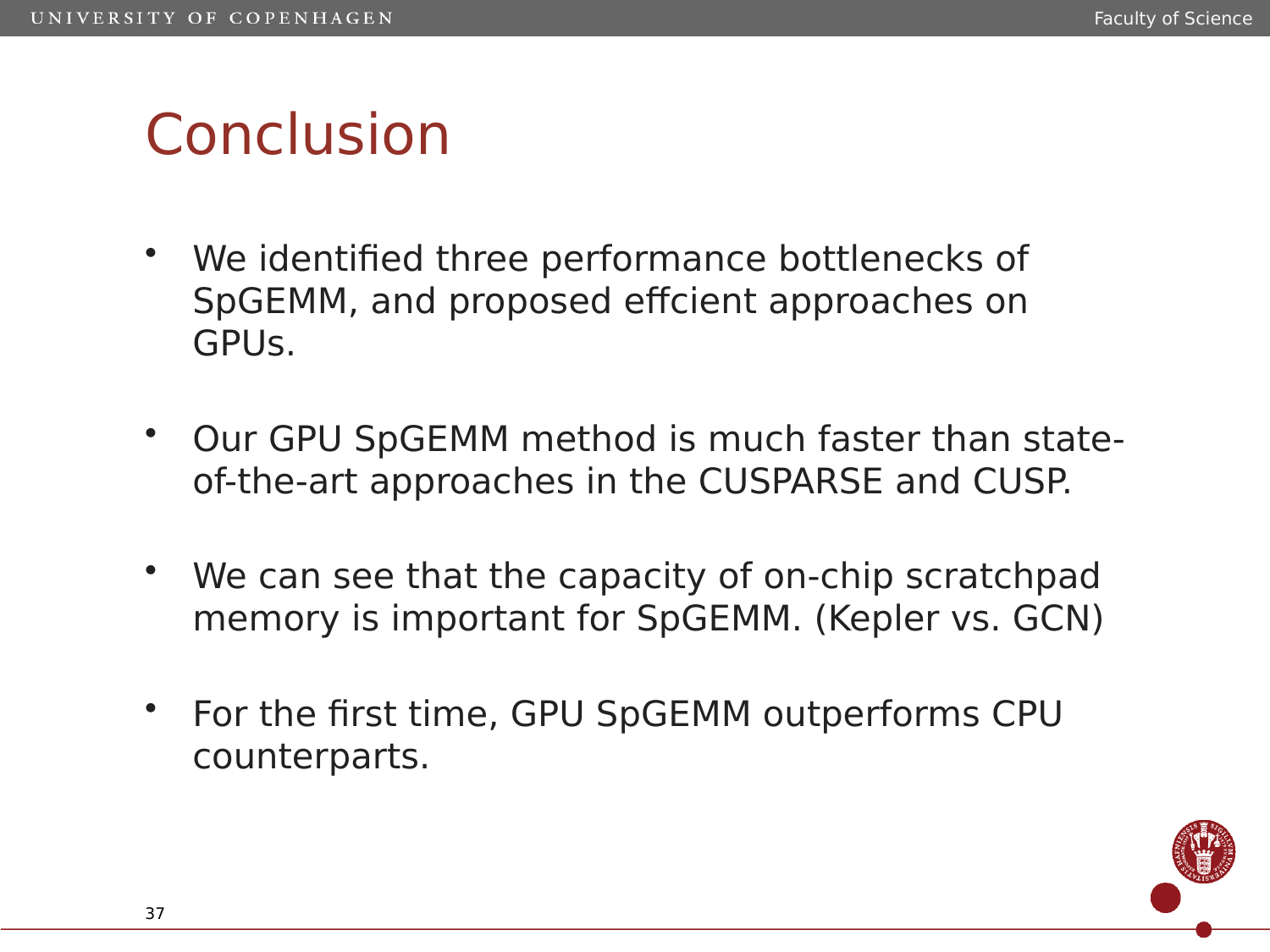

Faculty of Science
Conclusion
We identified three performance bottlenecks of SpGEMM, and proposed effcient approaches on GPUs.
Our GPU SpGEMM method is much faster than state-of-the-art approaches in the CUSPARSE and CUSP.
We can see that the capacity of on-chip scratchpad memory is important for SpGEMM. (Kepler vs. GCN)
For the first time, GPU SpGEMM outperforms CPU counterparts.

37